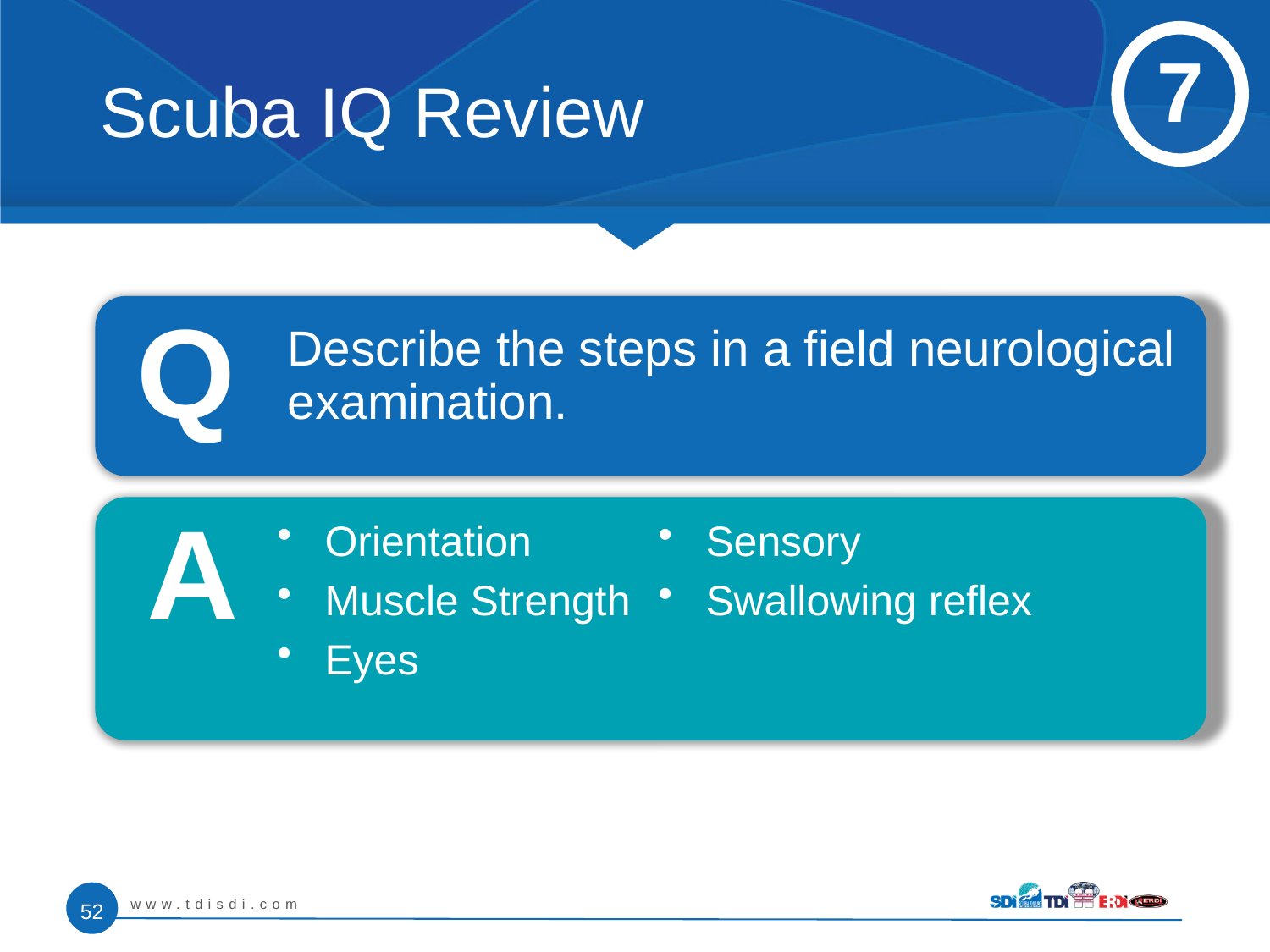

# Scuba IQ Review
7
Q

  	Describe the steps in a field neurological examination.
A

Orientation
Muscle Strength
Eyes
Sensory
Swallowing reflex

www.tdisdi.com
52